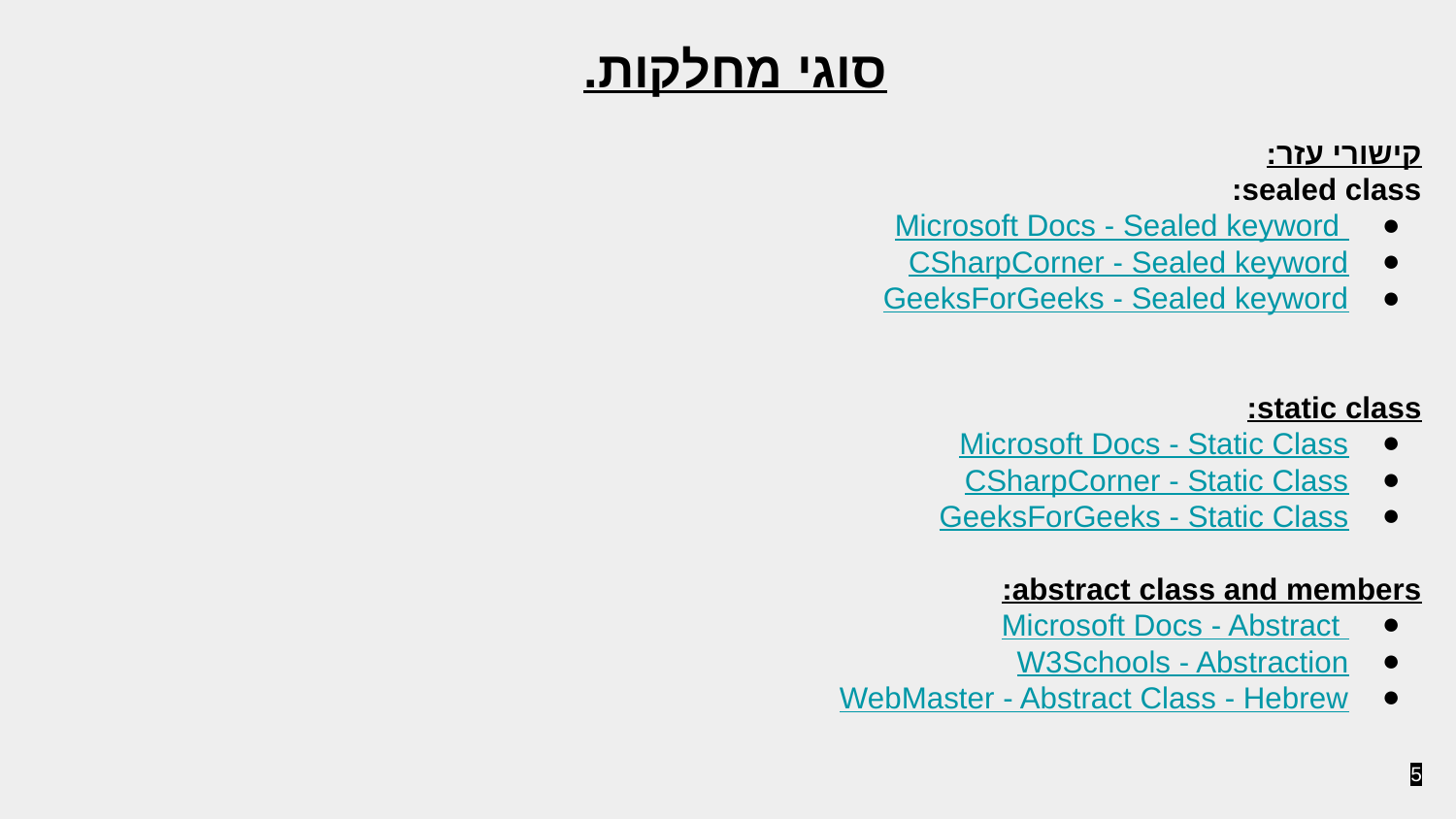

סוגי מחלקות.

קישורי עזר:
sealed class:
Microsoft Docs - Sealed keyword
CSharpCorner - Sealed keyword
GeeksForGeeks - Sealed keyword

static class:
Microsoft Docs - Static Class
CSharpCorner - Static Class
GeeksForGeeks - Static Class

abstract class and members:
Microsoft Docs - Abstract
W3Schools - Abstraction
WebMaster - Abstract Class - Hebrew
5